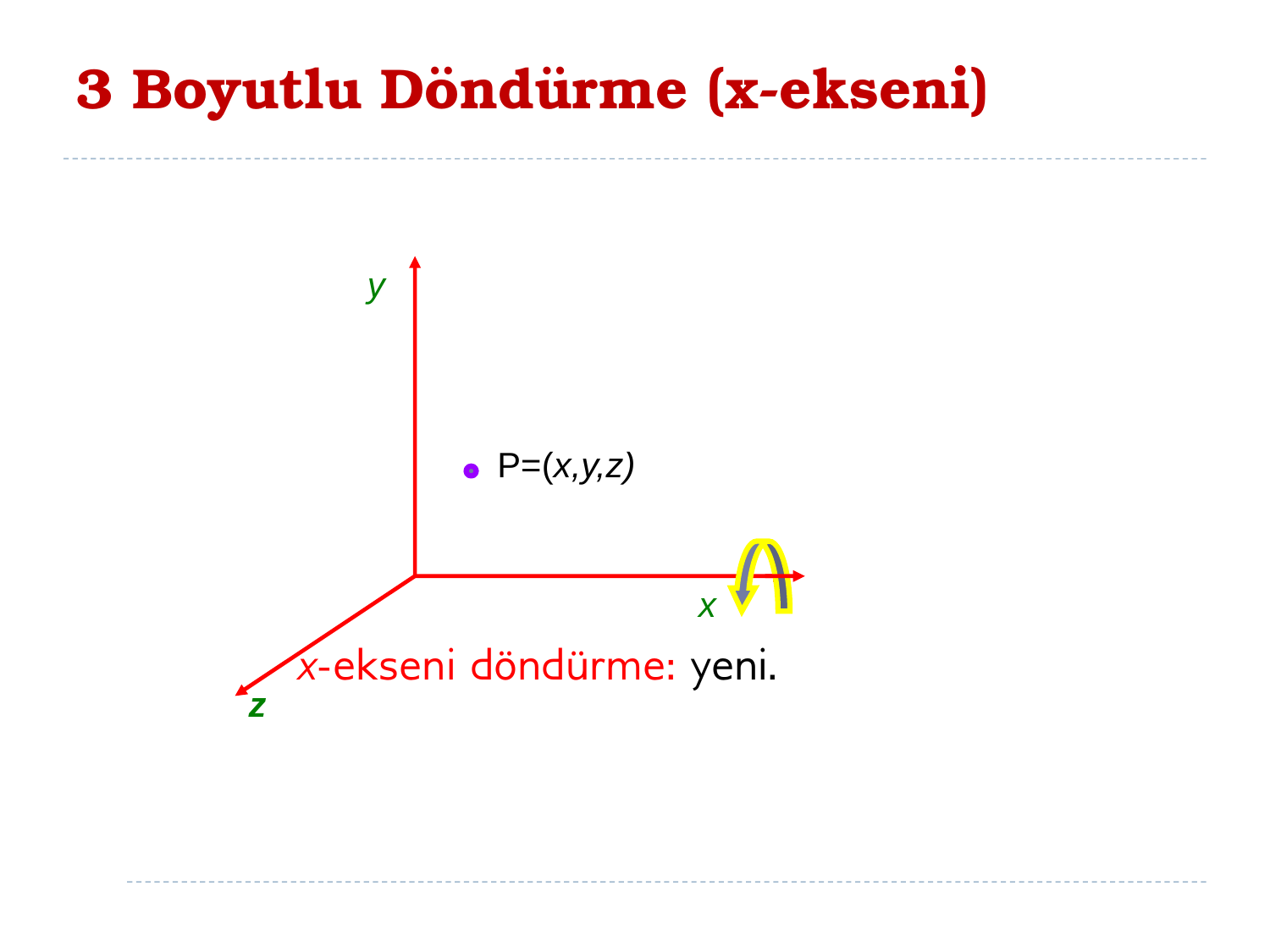

# 3 Boyutlu Döndürme (x-ekseni)

                x-ekseni döndürme: yeni.
y

P=(x,y,z)

x

z